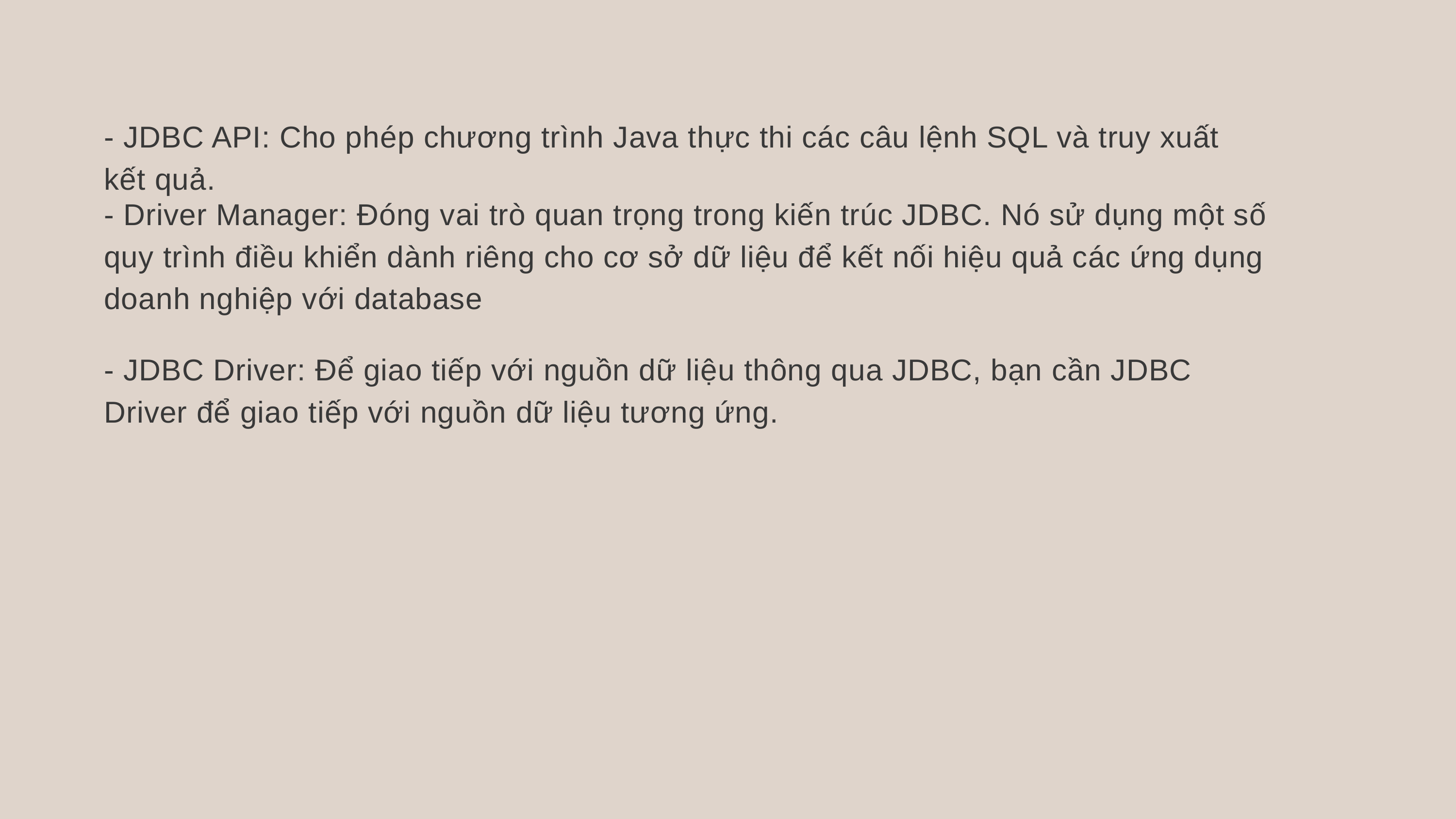

- JDBC API: Cho phép chương trình Java thực thi các câu lệnh SQL và truy xuất kết quả.

- Driver Manager: Đóng vai trò quan trọng trong kiến trúc JDBC. Nó sử dụng một số quy trình điều khiển dành riêng cho cơ sở dữ liệu để kết nối hiệu quả các ứng dụng doanh nghiệp với database

- JDBC Driver: Để giao tiếp với nguồn dữ liệu thông qua JDBC, bạn cần JDBC Driver để giao tiếp với nguồn dữ liệu tương ứng.